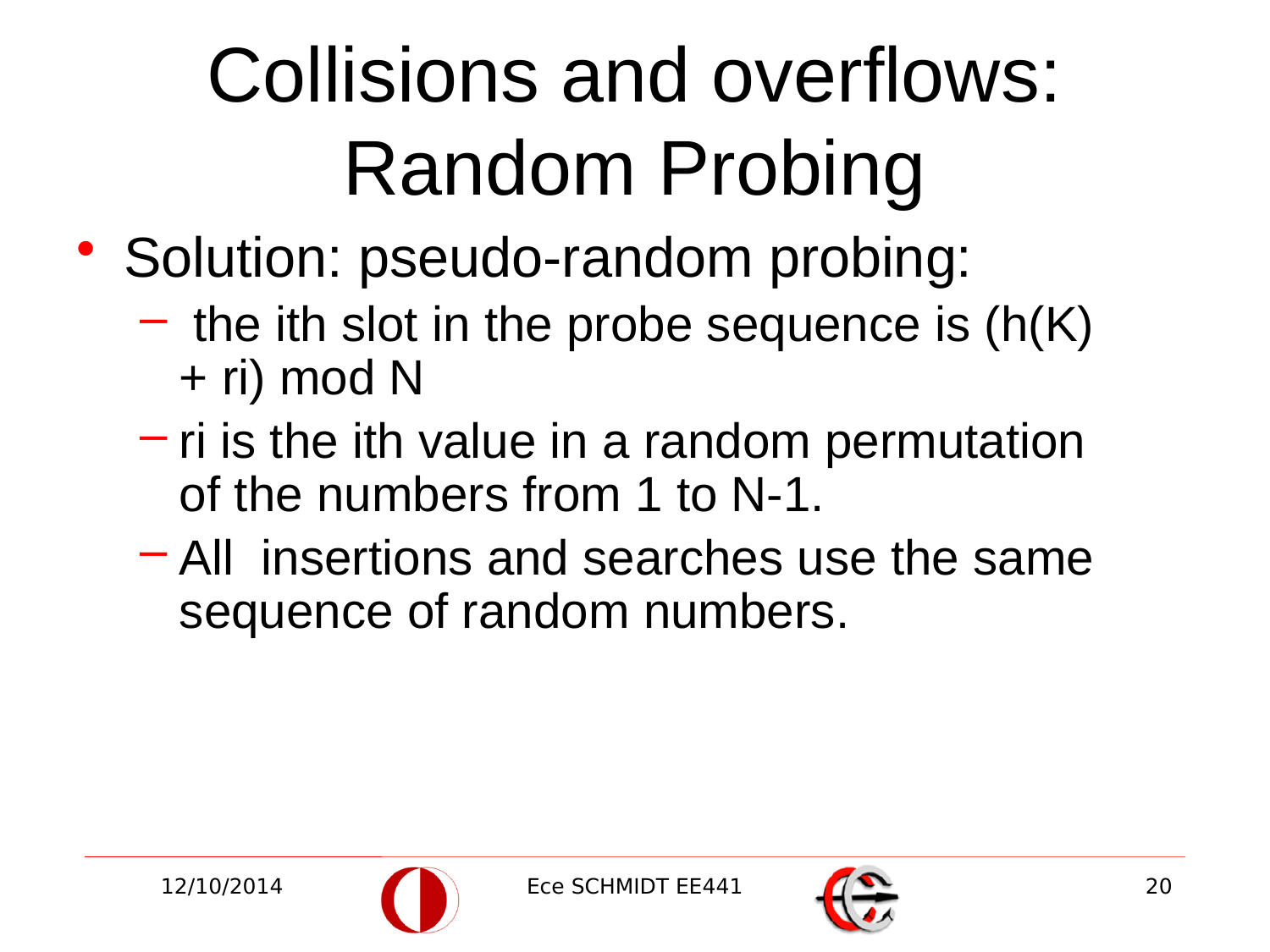

# Collisions and overflows: Random Probing
Solution: pseudo-random probing:
 the ith slot in the probe sequence is (h(K) + ri) mod N
ri is the ith value in a random permutation of the numbers from 1 to N-1.
All  insertions and searches use the same sequence of random numbers.
12/10/2014
Ece SCHMIDT EE441
20